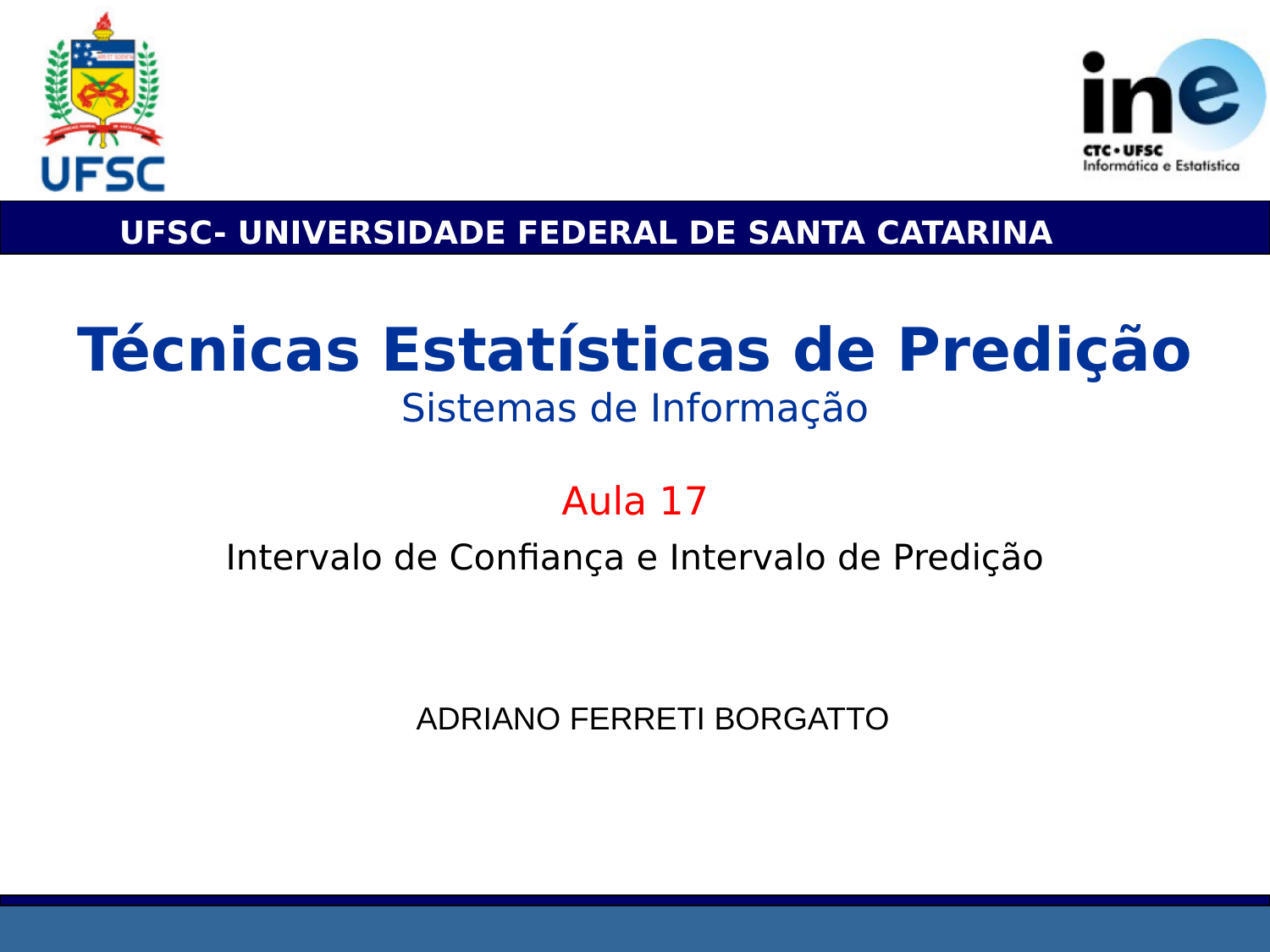

# Técnicas Estatísticas de Predição Sistemas de Informação Aula 17 Intervalo de Confiança e Intervalo de Predição
ADRIANO FERRETI BORGATTO